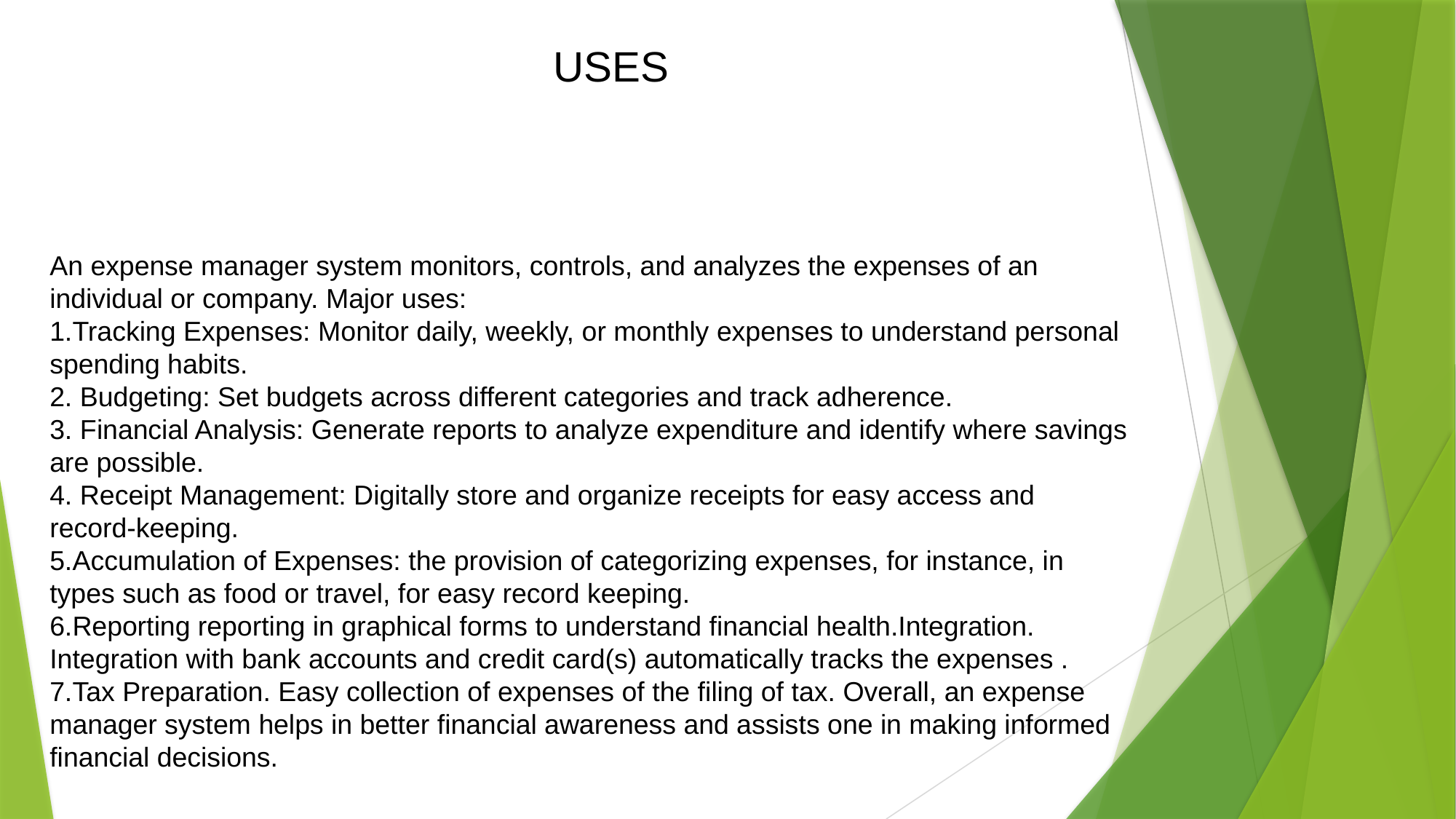

USES
An expense manager system monitors, controls, and analyzes the expenses of an individual or company. Major uses:
1.Tracking Expenses: Monitor daily, weekly, or monthly expenses to understand personal spending habits.
2. Budgeting: Set budgets across different categories and track adherence.
3. Financial Analysis: Generate reports to analyze expenditure and identify where savings are possible.
4. Receipt Management: Digitally store and organize receipts for easy access and record-keeping.
5.Accumulation of Expenses: the provision of categorizing expenses, for instance, in types such as food or travel, for easy record keeping.
6.Reporting reporting in graphical forms to understand financial health.Integration. Integration with bank accounts and credit card(s) automatically tracks the expenses .
7.Tax Preparation. Easy collection of expenses of the filing of tax. Overall, an expense manager system helps in better financial awareness and assists one in making informed financial decisions.